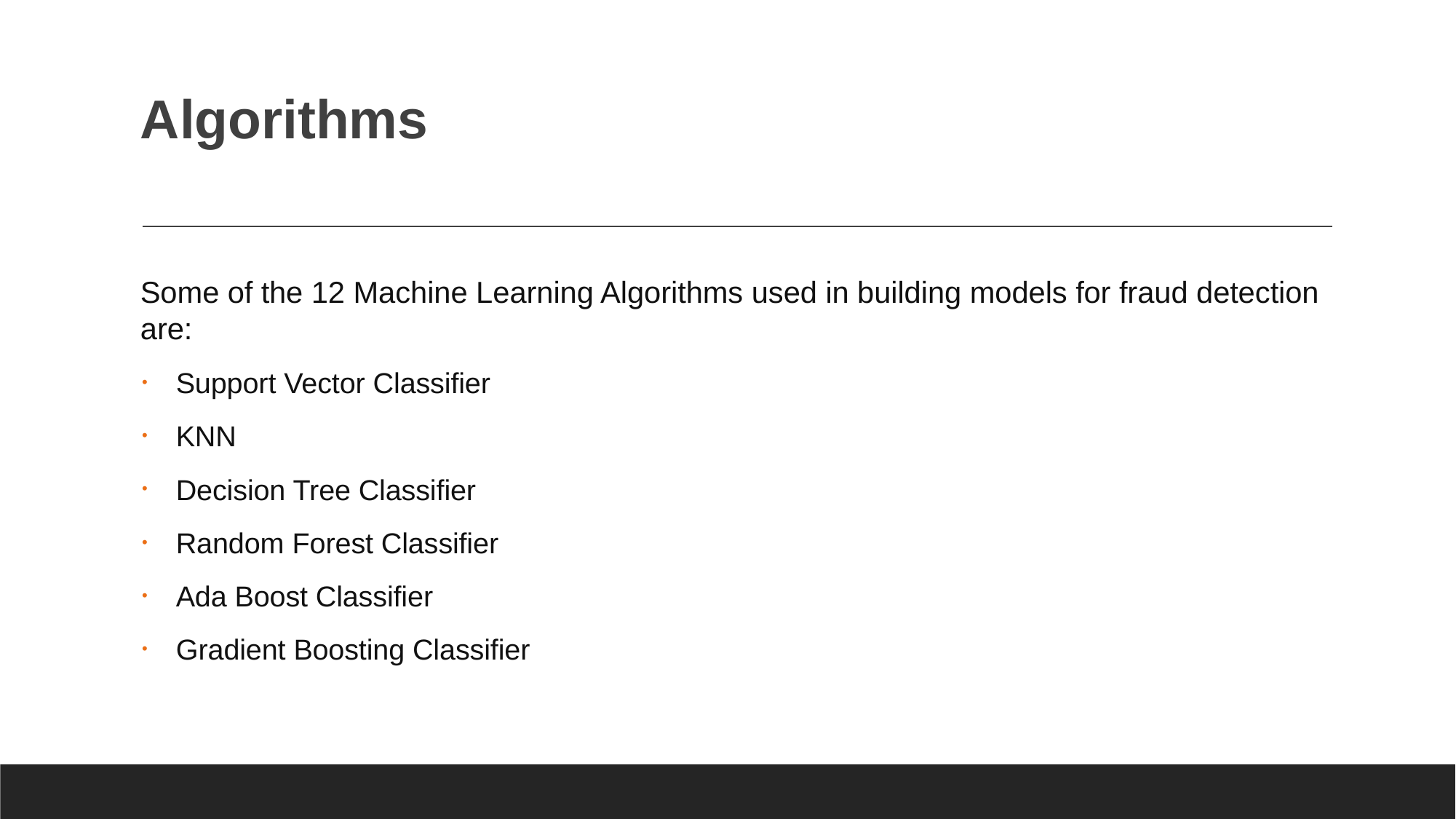

# Algorithms
Some of the 12 Machine Learning Algorithms used in building models for fraud detection are:
Support Vector Classifier
KNN
Decision Tree Classifier
Random Forest Classifier
Ada Boost Classifier
Gradient Boosting Classifier